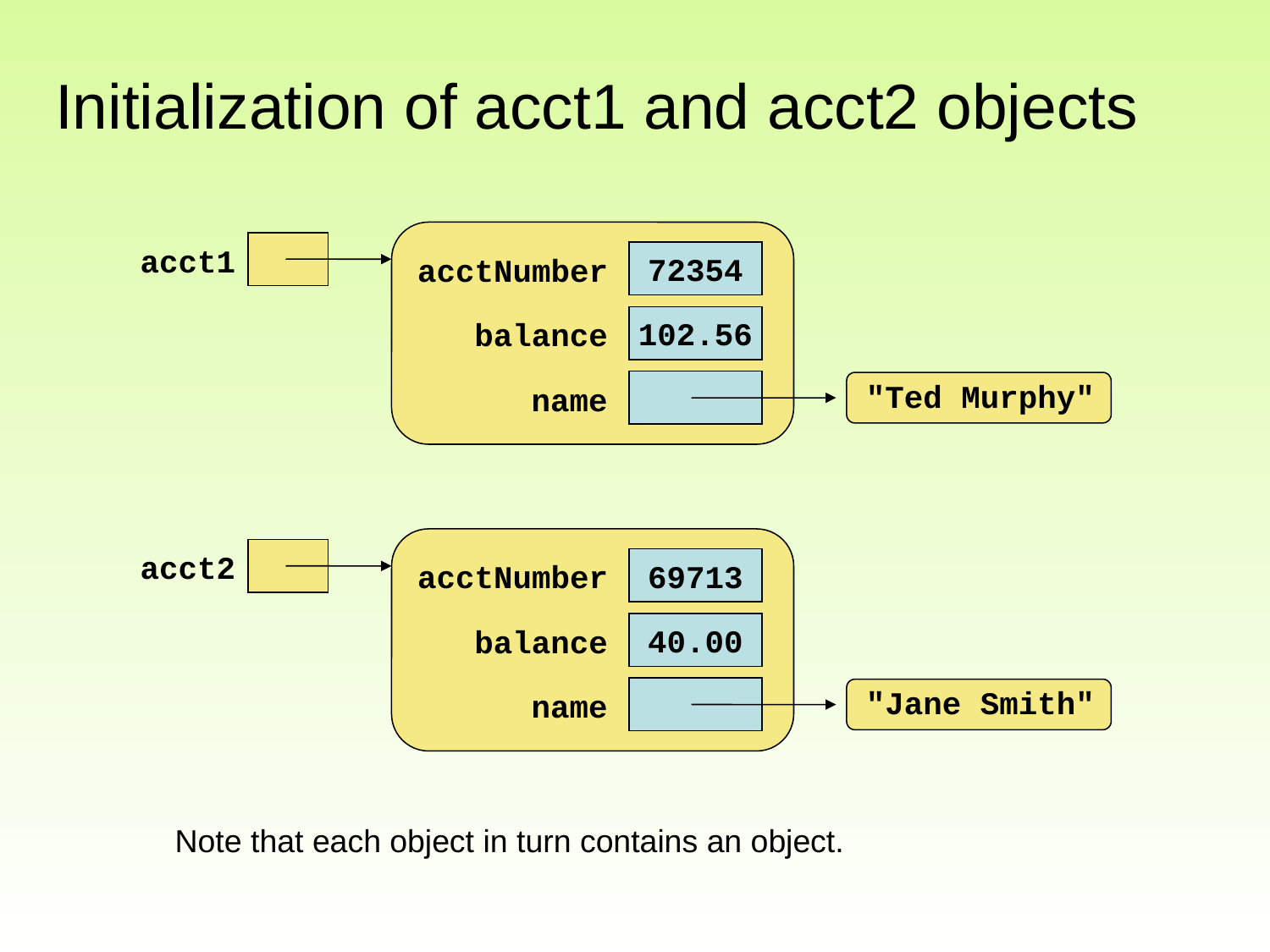

# Initialization of acct1 and acct2 objects

acct1
72354
acctNumber

102.56
balance
"Ted Murphy"

name

acct2
69713
acctNumber

40.00
balance
"Jane Smith"

name

Note that each object in turn contains an object.